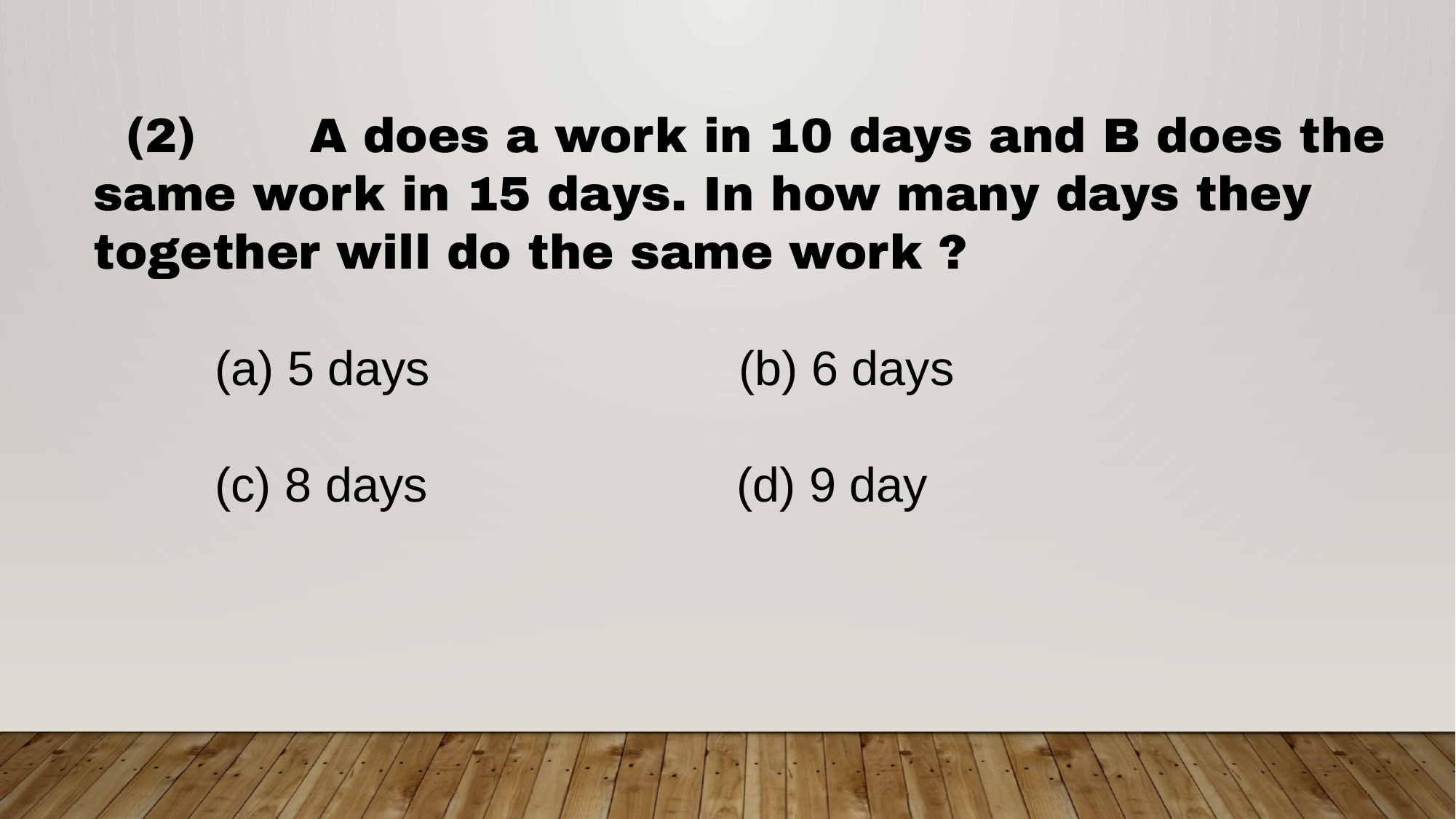

(2)       A does a work in 10 days and B does the same work in 15 days. In how many days they together will do the same work ?

         (a) 5 days                       (b) 6 days

         (c) 8 days                       (d) 9 day